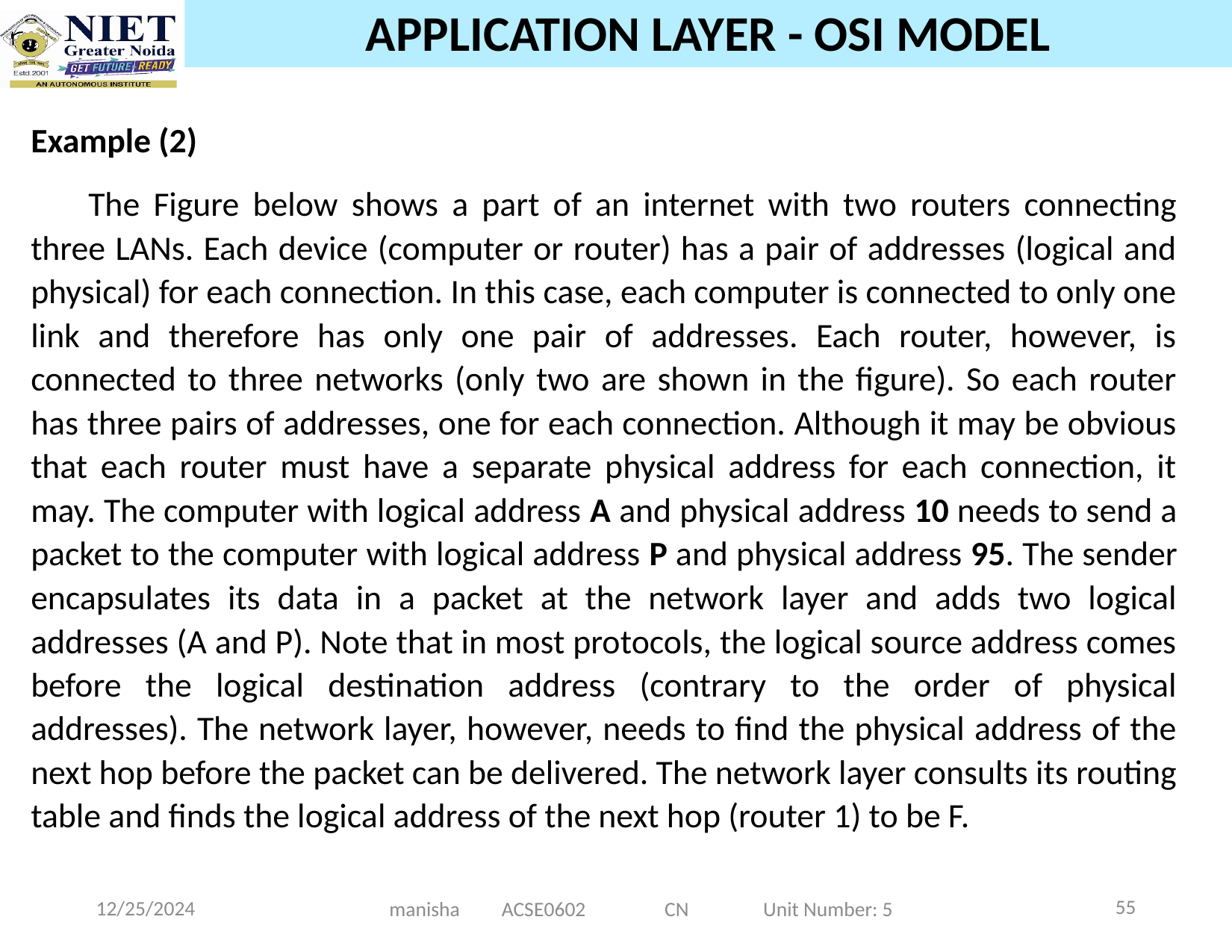

# APPLICATION LAYER - OSI MODEL
Example (2)
The Figure below shows a part of an internet with two routers connecting three LANs. Each device (computer or router) has a pair of addresses (logical and physical) for each connection. In this case, each computer is connected to only one link and therefore has only one pair of addresses. Each router, however, is connected to three networks (only two are shown in the figure). So each router has three pairs of addresses, one for each connection. Although it may be obvious that each router must have a separate physical address for each connection, it may. The computer with logical address A and physical address 10 needs to send a packet to the computer with logical address P and physical address 95. The sender encapsulates its data in a packet at the network layer and adds two logical addresses (A and P). Note that in most protocols, the logical source address comes before the logical destination address (contrary to the order of physical addresses). The network layer, however, needs to find the physical address of the next hop before the packet can be delivered. The network layer consults its routing table and finds the logical address of the next hop (router 1) to be F.
55
12/25/2024
manisha         ACSE0602                 CN                Unit Number: 5